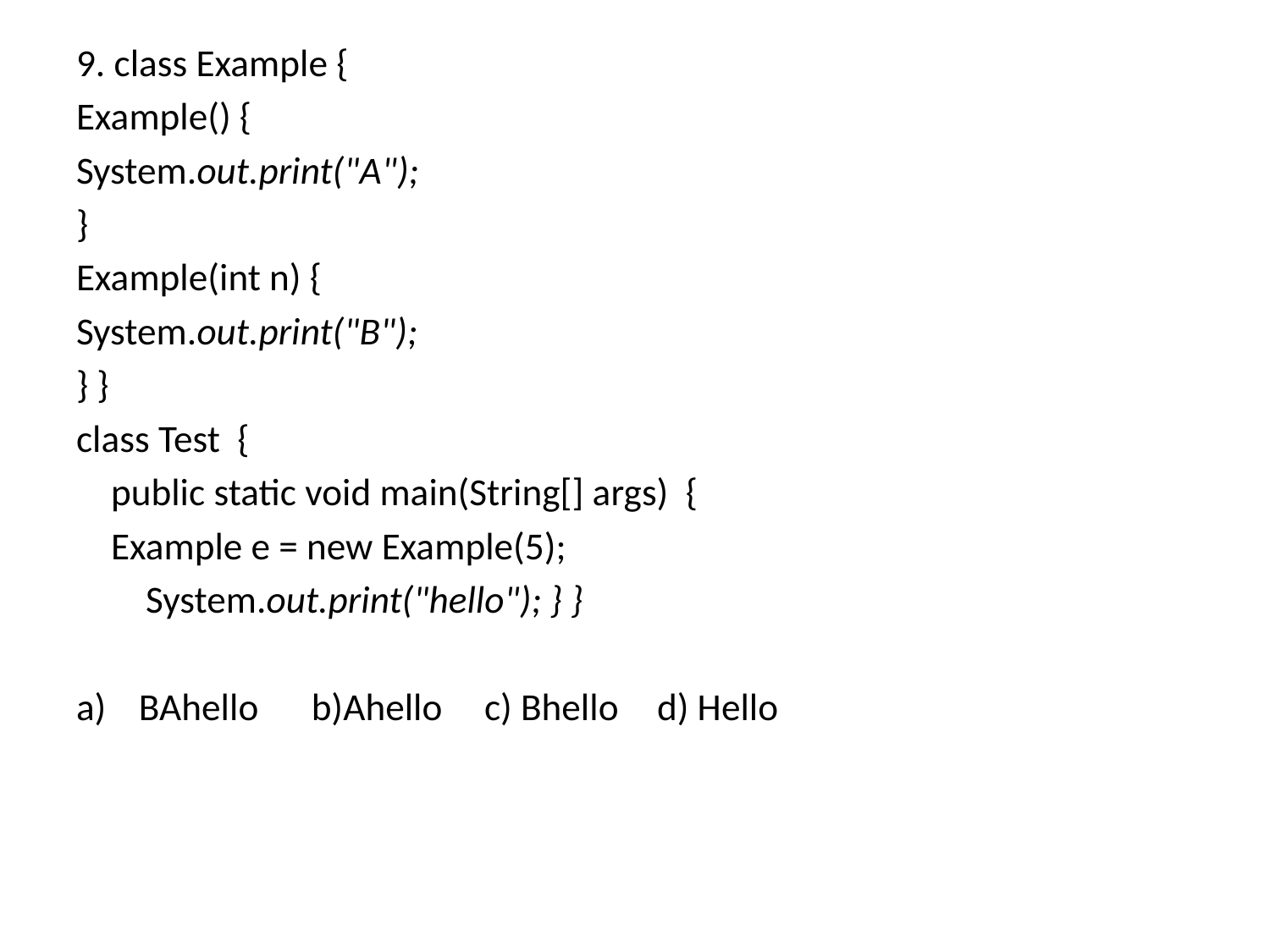

9. class Example {
Example() {
System.out.print("A");
}
Example(int n) {
System.out.print("B");
} }
class Test  {
    public static void main(String[] args)  {
    Example e = new Example(5);
        System.out.print("hello"); } }

BAhello 	b)Ahello 	c) Bhello	d) Hello